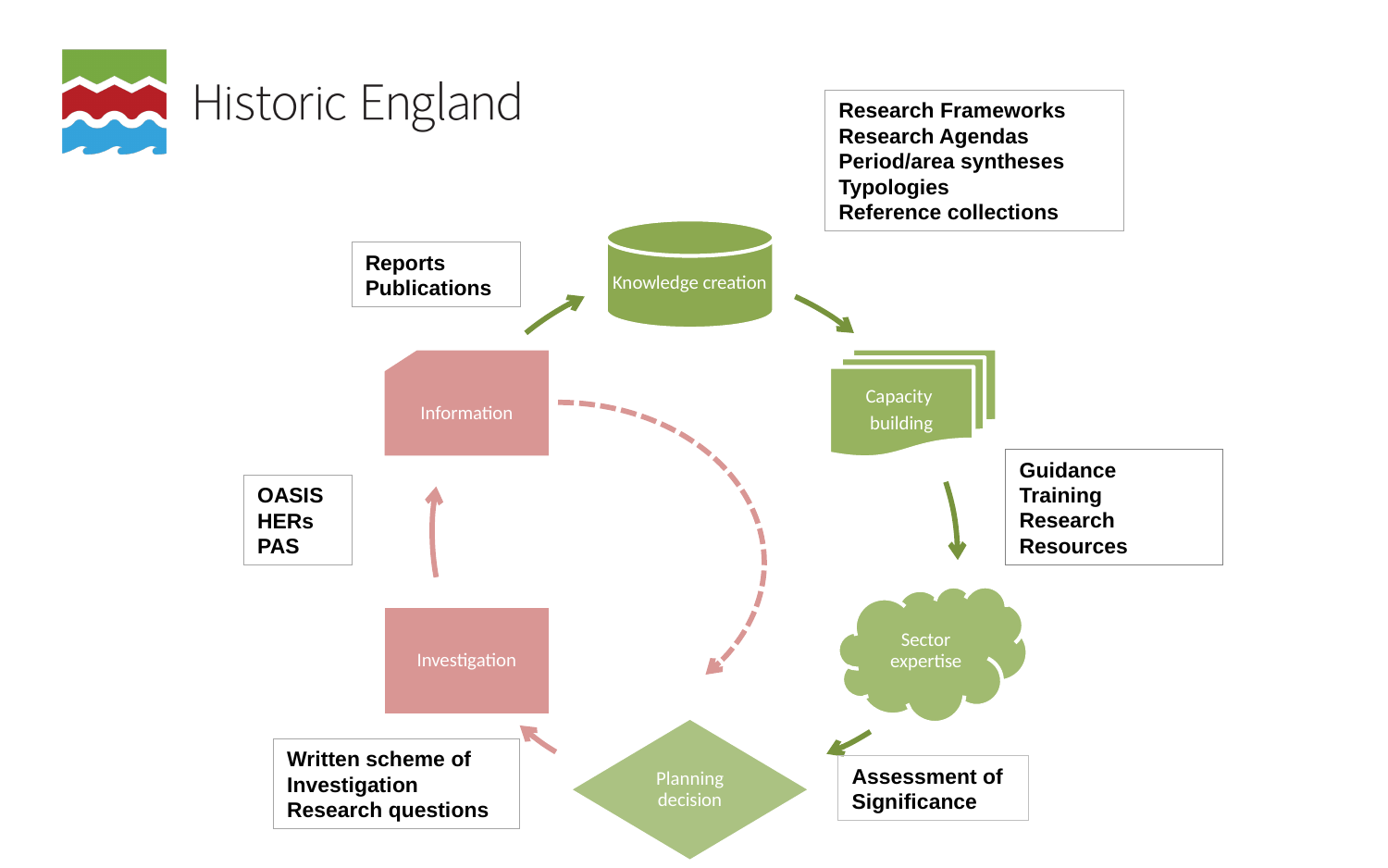

Research Frameworks
Research Agendas
Period/area syntheses
Typologies
Reference collections
Knowledge creation
Capacity
building
Sector expertise
Planning decision
Investigation
Information
Reports
Publications

Guidance
Training
Research Resources
OASIS
HERs
PAS
Written scheme of
Investigation
Research questions
Assessment of Significance